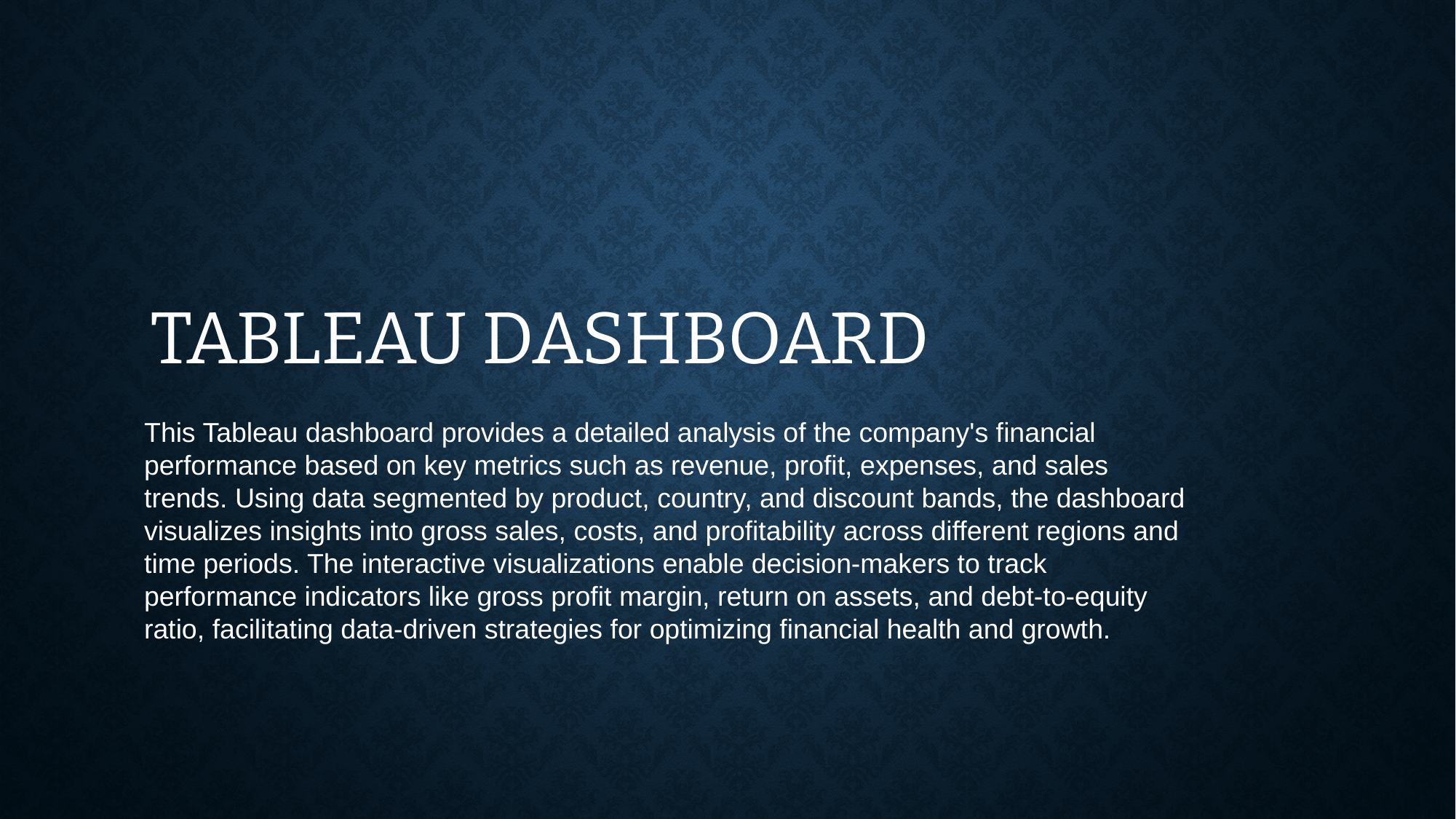

TABLEAU DASHBOARD
This Tableau dashboard provides a detailed analysis of the company's financial performance based on key metrics such as revenue, profit, expenses, and sales trends. Using data segmented by product, country, and discount bands, the dashboard visualizes insights into gross sales, costs, and profitability across different regions and time periods. The interactive visualizations enable decision-makers to track performance indicators like gross profit margin, return on assets, and debt-to-equity ratio, facilitating data-driven strategies for optimizing financial health and growth.